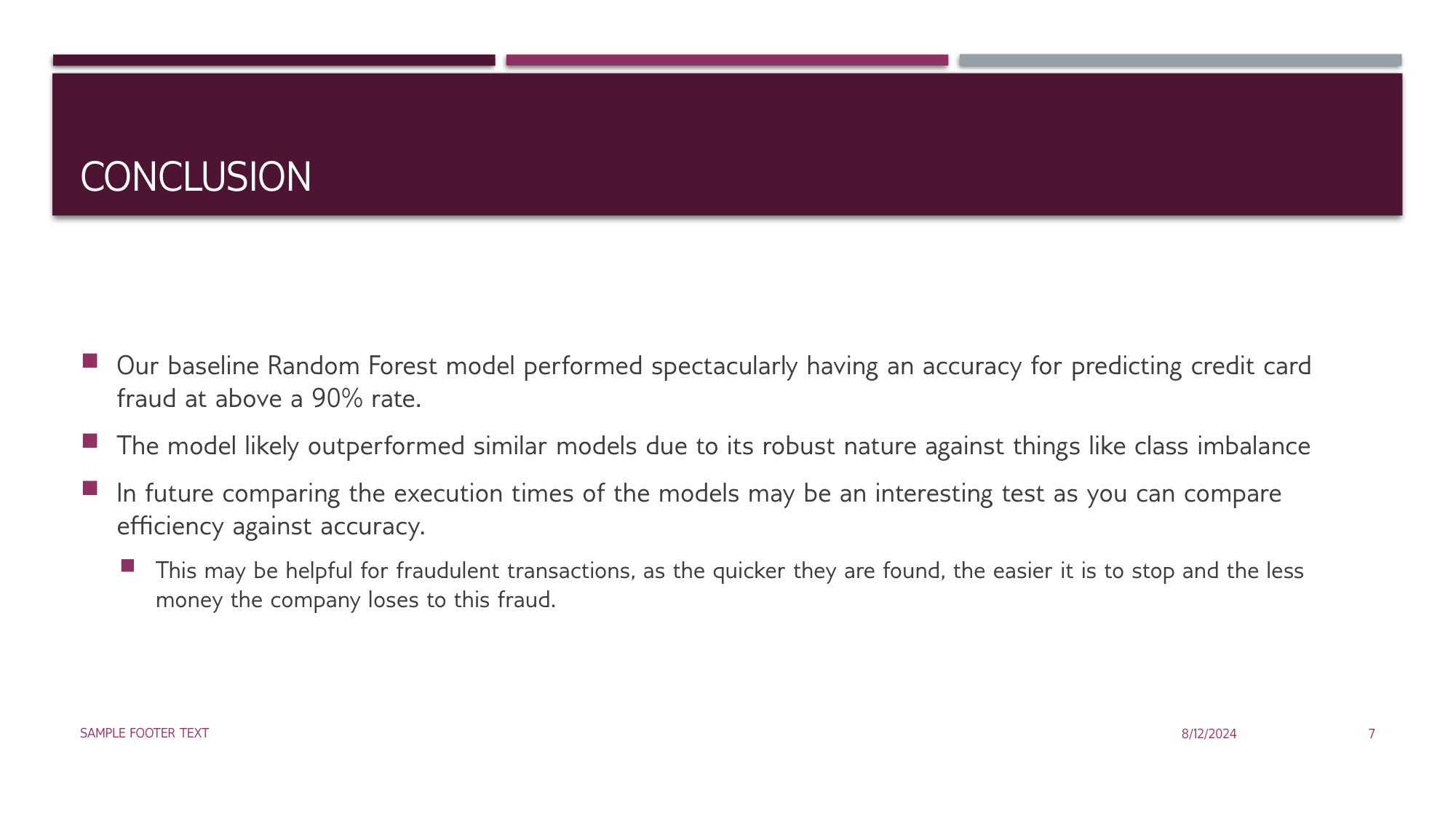

# Conclusion
Our baseline Random Forest model performed spectacularly having an accuracy for predicting credit card fraud at above a 90% rate.
The model likely outperformed similar models due to its robust nature against things like class imbalance
In future comparing the execution times of the models may be an interesting test as you can compare efficiency against accuracy.
This may be helpful for fraudulent transactions, as the quicker they are found, the easier it is to stop and the less money the company loses to this fraud.
Sample Footer Text
8/12/2024
7